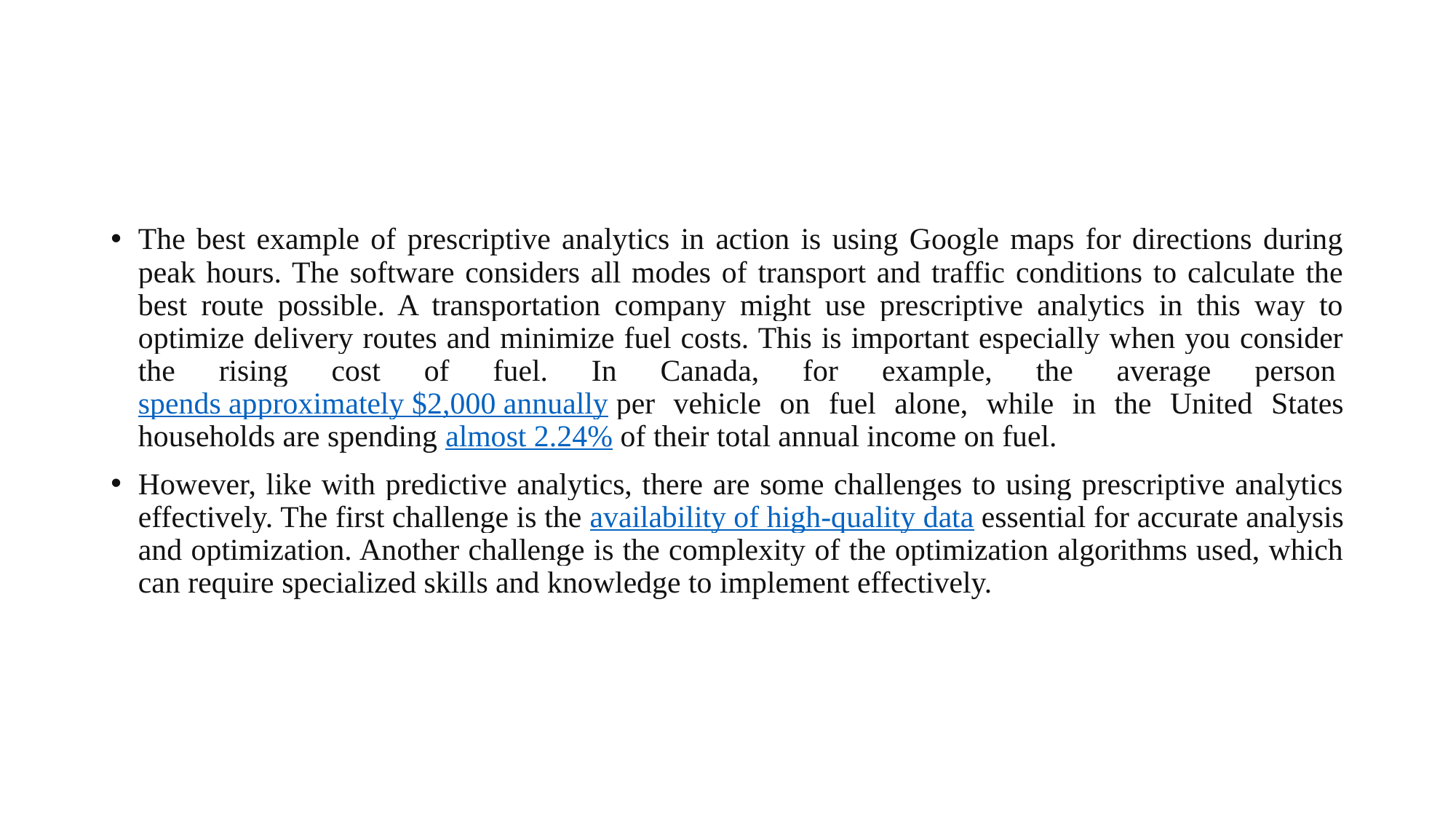

#
The best example of prescriptive analytics in action is using Google maps for directions during peak hours. The software considers all modes of transport and traffic conditions to calculate the best route possible. A transportation company might use prescriptive analytics in this way to optimize delivery routes and minimize fuel costs. This is important especially when you consider the rising cost of fuel. In Canada, for example, the average person spends approximately $2,000 annually per vehicle on fuel alone, while in the United States households are spending almost 2.24% of their total annual income on fuel.
However, like with predictive analytics, there are some challenges to using prescriptive analytics effectively. The first challenge is the availability of high-quality data essential for accurate analysis and optimization. Another challenge is the complexity of the optimization algorithms used, which can require specialized skills and knowledge to implement effectively.